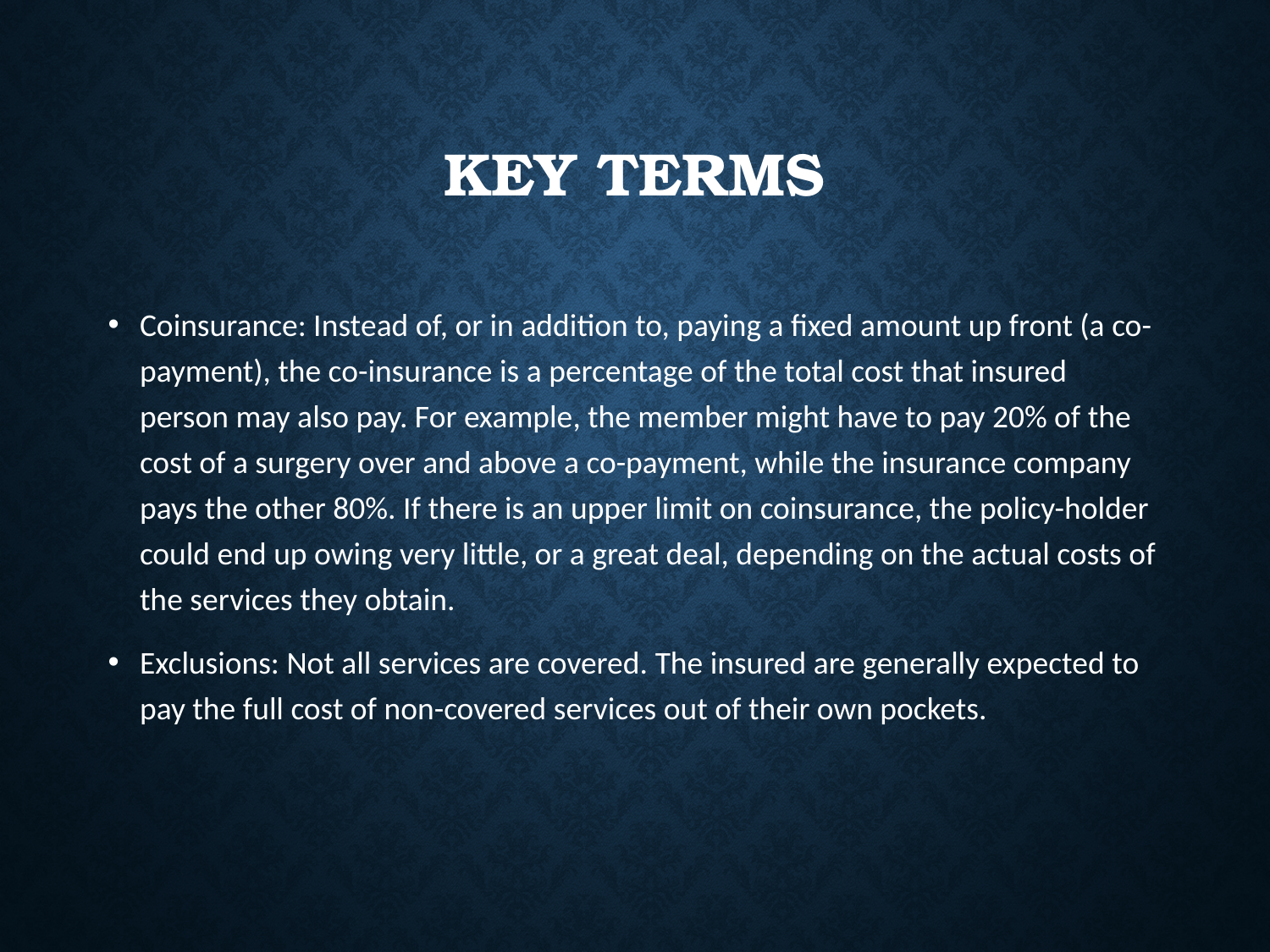

# Key terms
Coinsurance: Instead of, or in addition to, paying a fixed amount up front (a co-payment), the co-insurance is a percentage of the total cost that insured person may also pay. For example, the member might have to pay 20% of the cost of a surgery over and above a co-payment, while the insurance company pays the other 80%. If there is an upper limit on coinsurance, the policy-holder could end up owing very little, or a great deal, depending on the actual costs of the services they obtain.
Exclusions: Not all services are covered. The insured are generally expected to pay the full cost of non-covered services out of their own pockets.